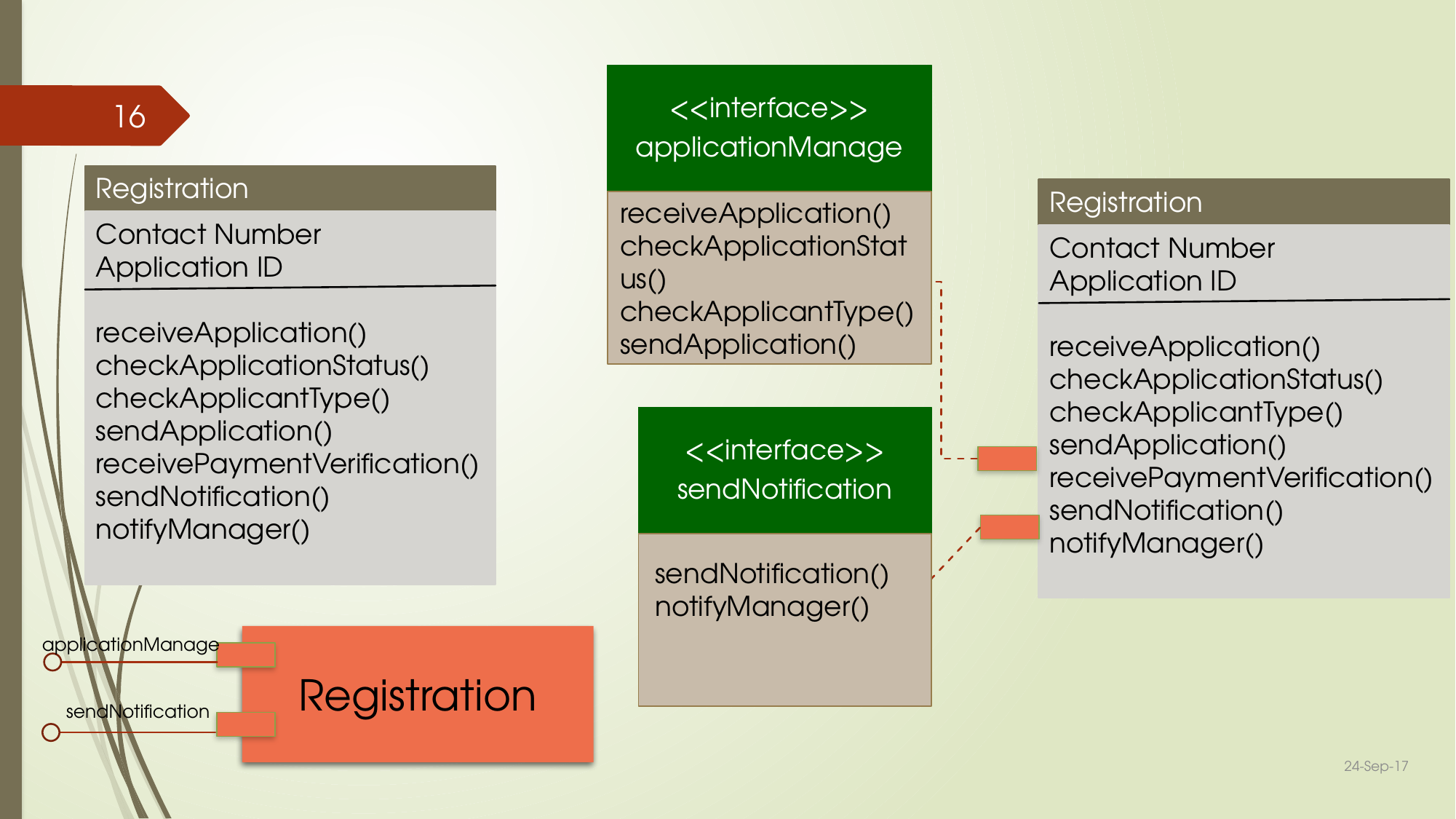

<<interface>>
applicationManage
DAO
16
Registration

Registration

receiveApplication()
checkApplicationStatus()
checkApplicantType()
sendApplication()

Contact Number
Application ID

receiveApplication()
checkApplicationStatus()
checkApplicantType()
sendApplication()
receivePaymentVerification()
sendNotification()
notifyManager()

Contact Number
Application ID

receiveApplication()
checkApplicationStatus()
checkApplicantType()
sendApplication()
receivePaymentVerification()
sendNotification()
notifyManager()

<<interface>>
sendNotification
DAO

sendNotification()
notifyManager()
Registration
applicationManage

sendNotification

24-Sep-17